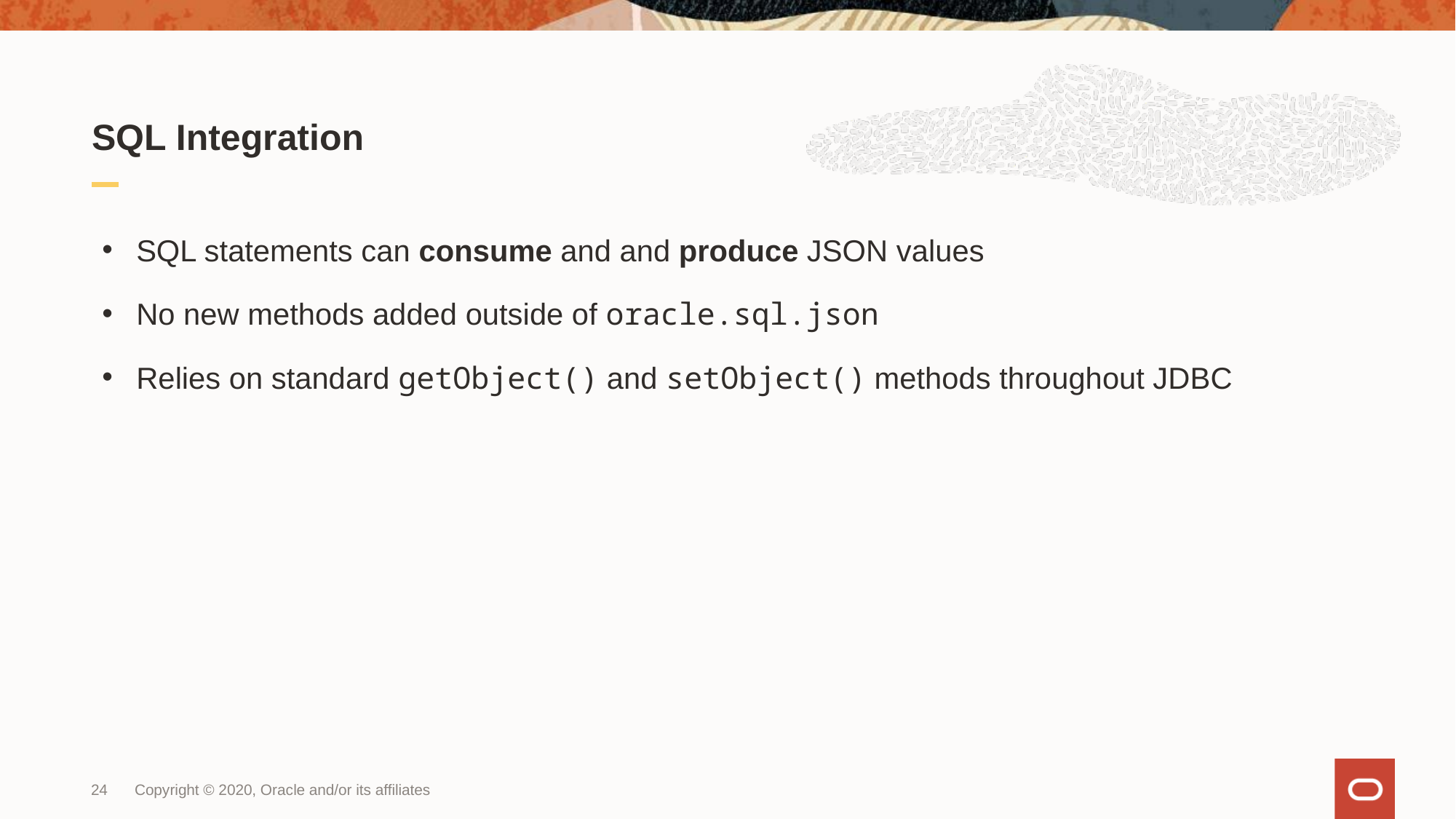

# SQL Integration
SQL statements can consume and and produce JSON values
No new methods added outside of oracle.sql.json
Relies on standard getObject() and setObject() methods throughout JDBC

24
Copyright © 2020, Oracle and/or its affiliates